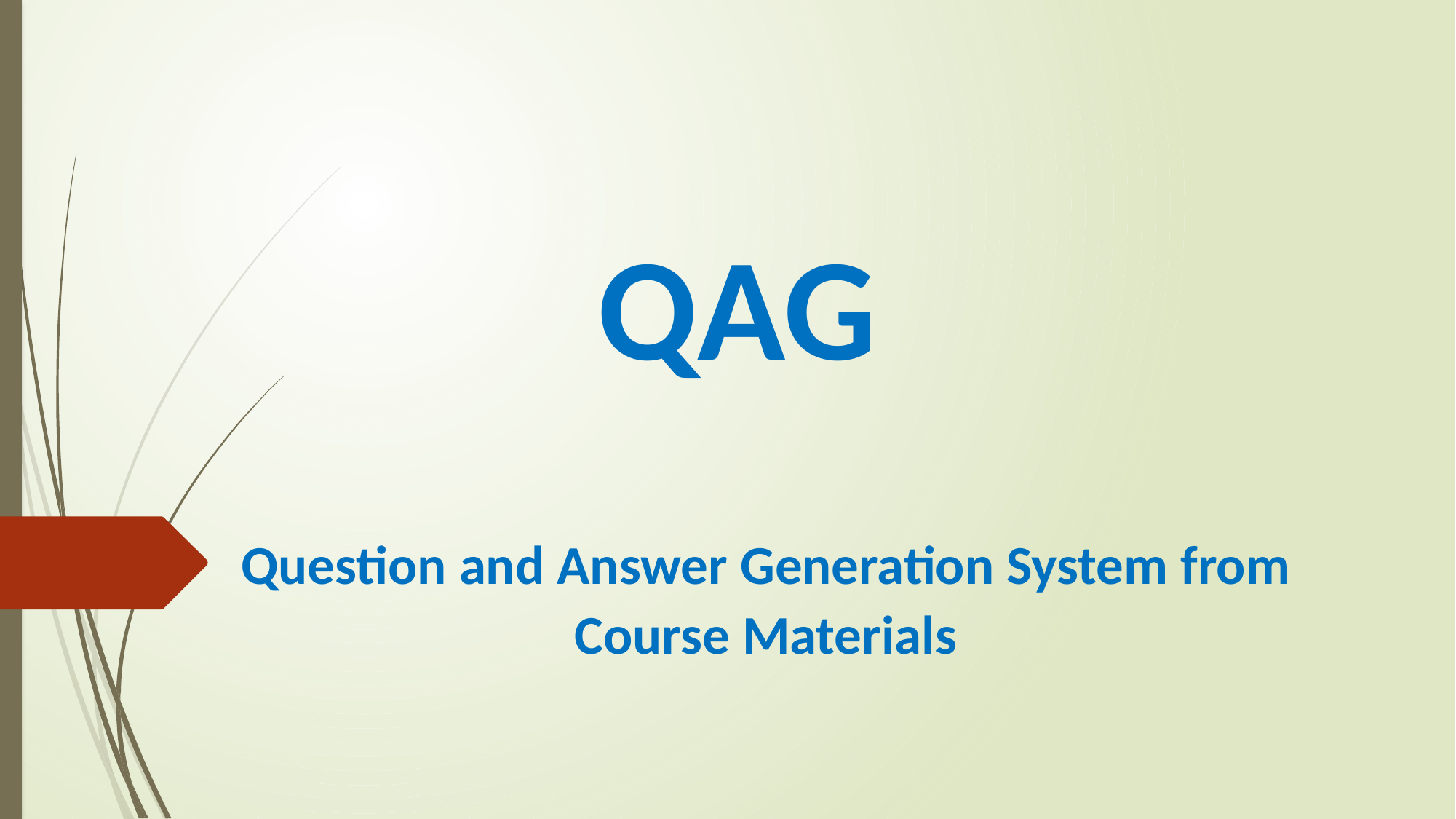

QAG
Question and Answer Generation System from Course Materials